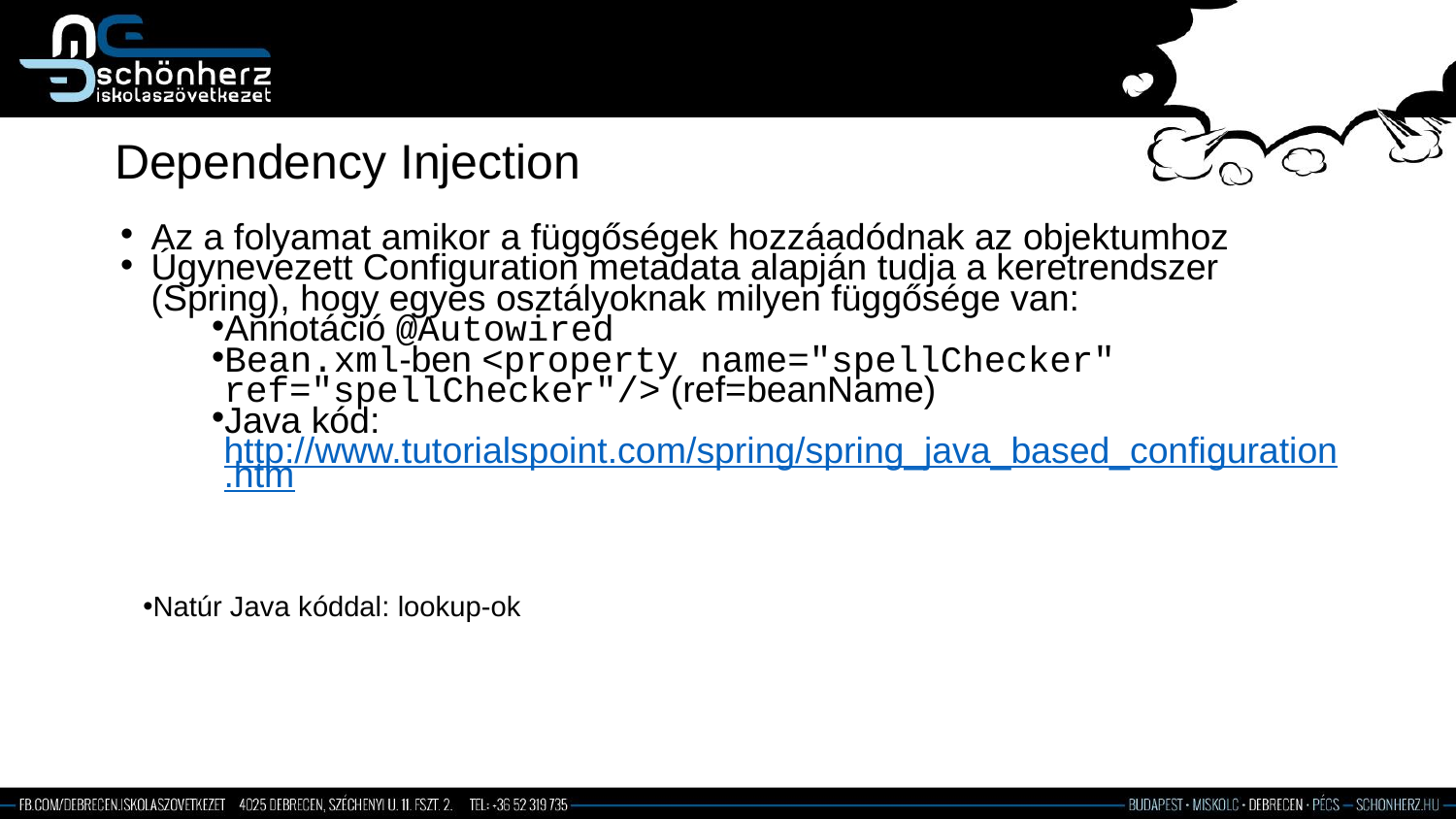

# Dependency Injection
Az a folyamat amikor a függőségek hozzáadódnak az objektumhoz
Úgynevezett Configuration metadata alapján tudja a keretrendszer (Spring), hogy egyes osztályoknak milyen függősége van:
Annotáció @Autowired
Bean.xml-ben <property name="spellChecker" ref="spellChecker"/> (ref=beanName)
Java kód: http://www.tutorialspoint.com/spring/spring_java_based_configuration.htm
Natúr Java kóddal: lookup-ok